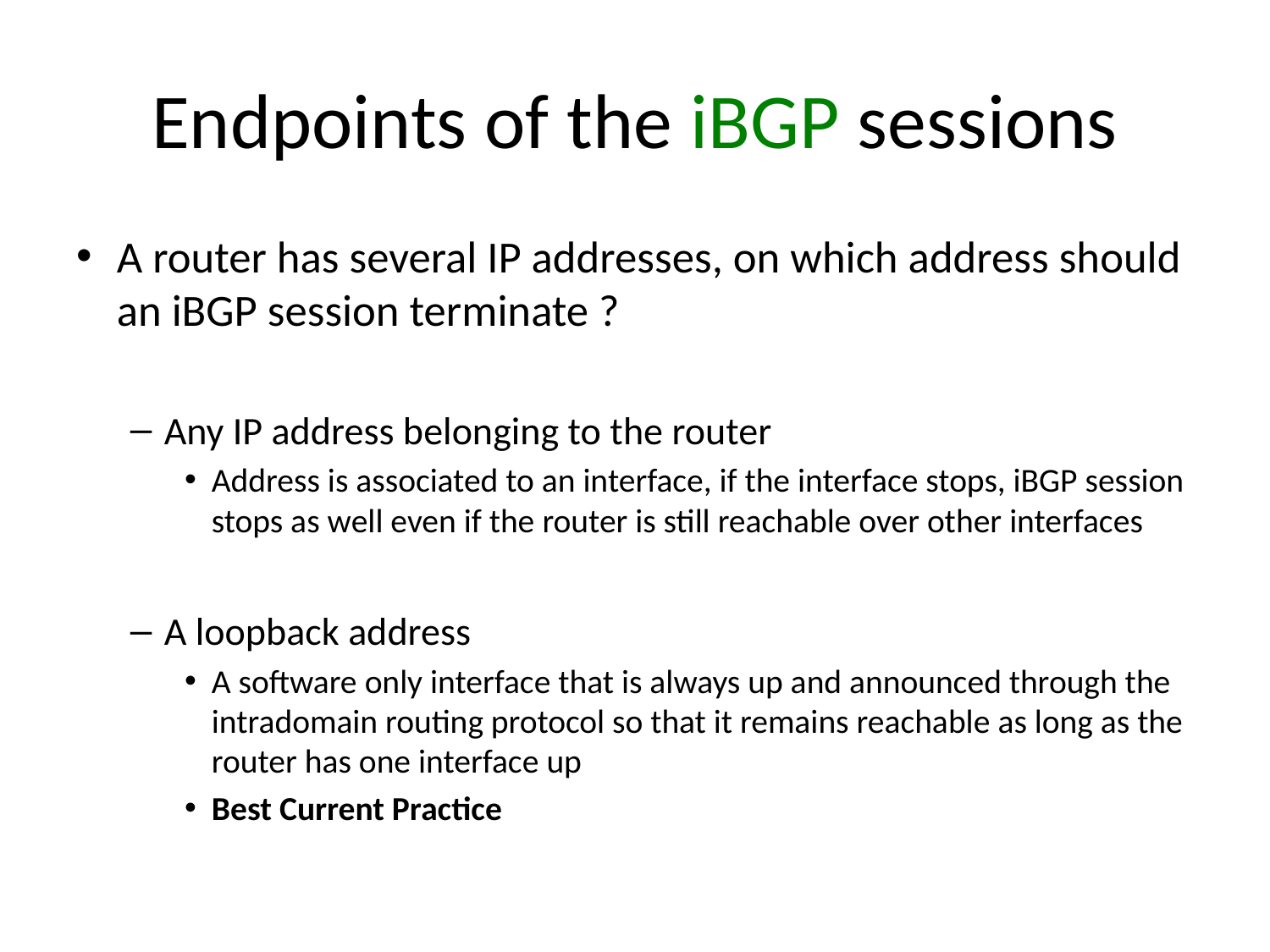

# Endpoints of the iBGP sessions
A router has several IP addresses, on which address should an iBGP session terminate ?

Any IP address belonging to the router
Address is associated to an interface, if the interface stops, iBGP session stops as well even if the router is still reachable over other interfaces

A loopback address
A software only interface that is always up and announced through the intradomain routing protocol so that it remains reachable as long as the router has one interface up
Best Current Practice